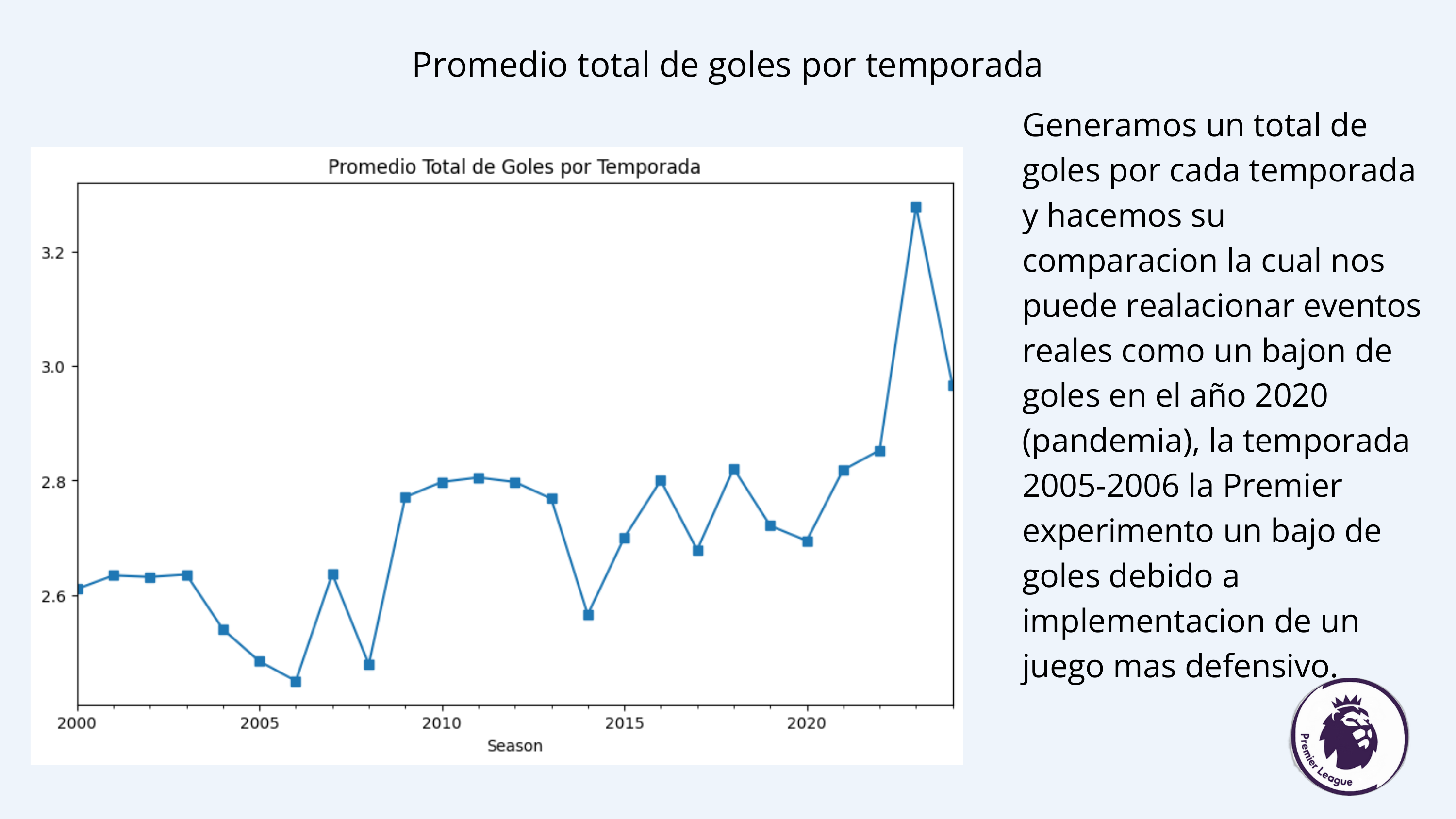

Promedio total de goles por temporada
Generamos un total de goles por cada temporada y hacemos su comparacion la cual nos puede realacionar eventos reales como un bajon de goles en el año 2020 (pandemia), la temporada 2005-2006 la Premier experimento un bajo de goles debido a implementacion de un juego mas defensivo.